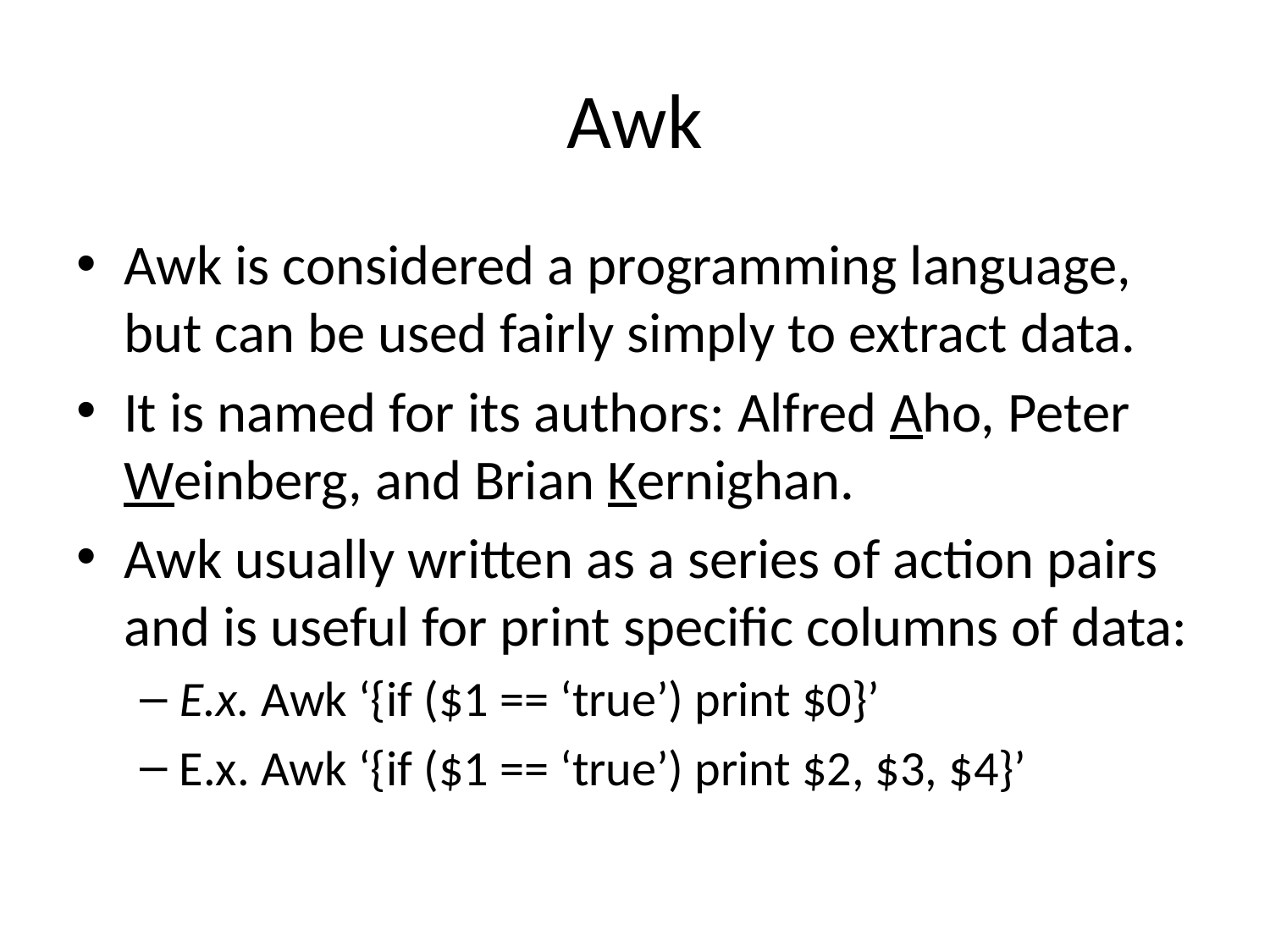

# Awk
Awk is considered a programming language, but can be used fairly simply to extract data.
It is named for its authors: Alfred Aho, Peter Weinberg, and Brian Kernighan.
Awk usually written as a series of action pairs and is useful for print specific columns of data:
E.x. Awk ‘{if ($1 == ‘true’) print $0}’
E.x. Awk ‘{if ($1 == ‘true’) print $2, $3, $4}’